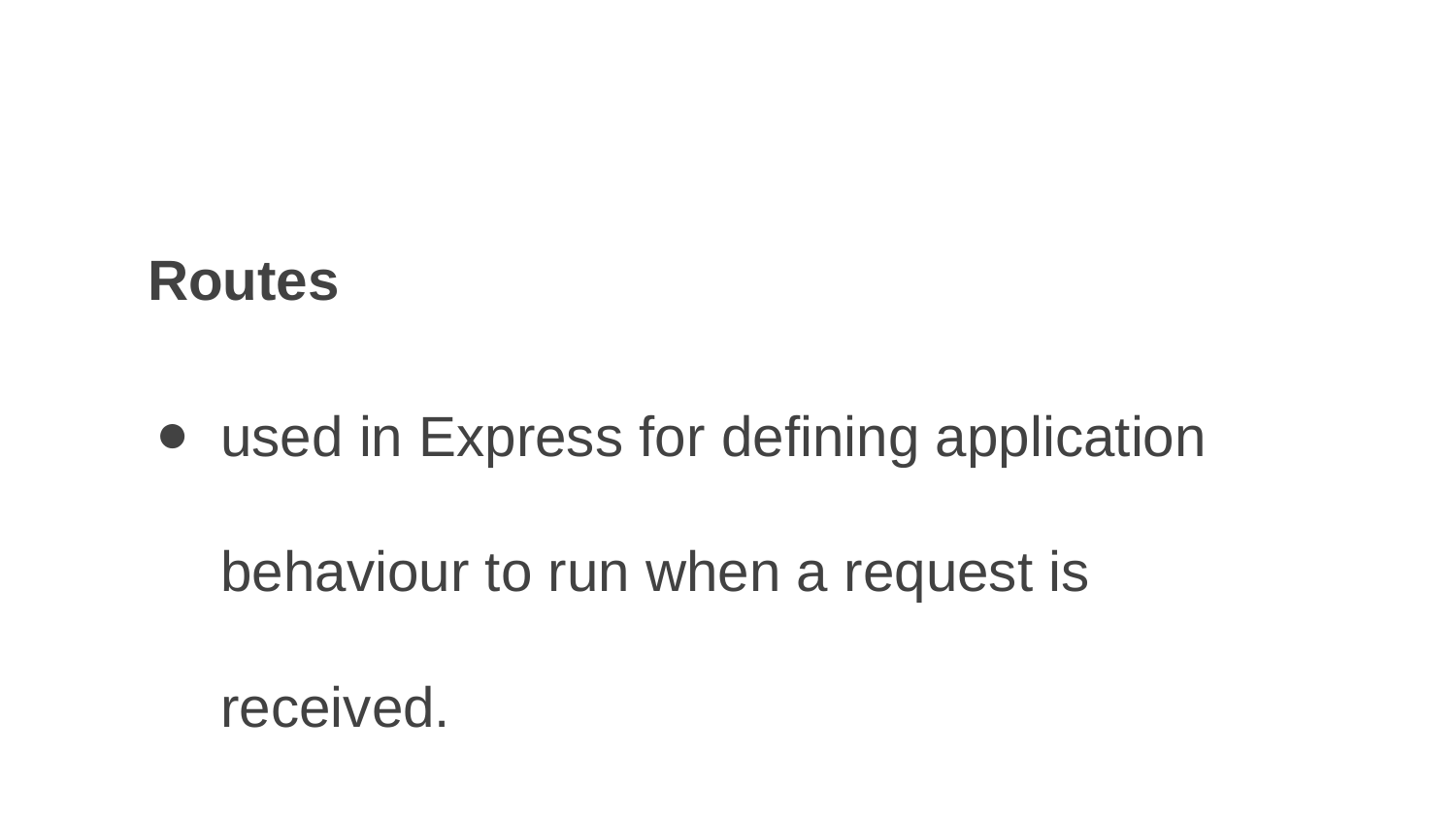

# Routes
used in Express for defining application behaviour to run when a request is received.